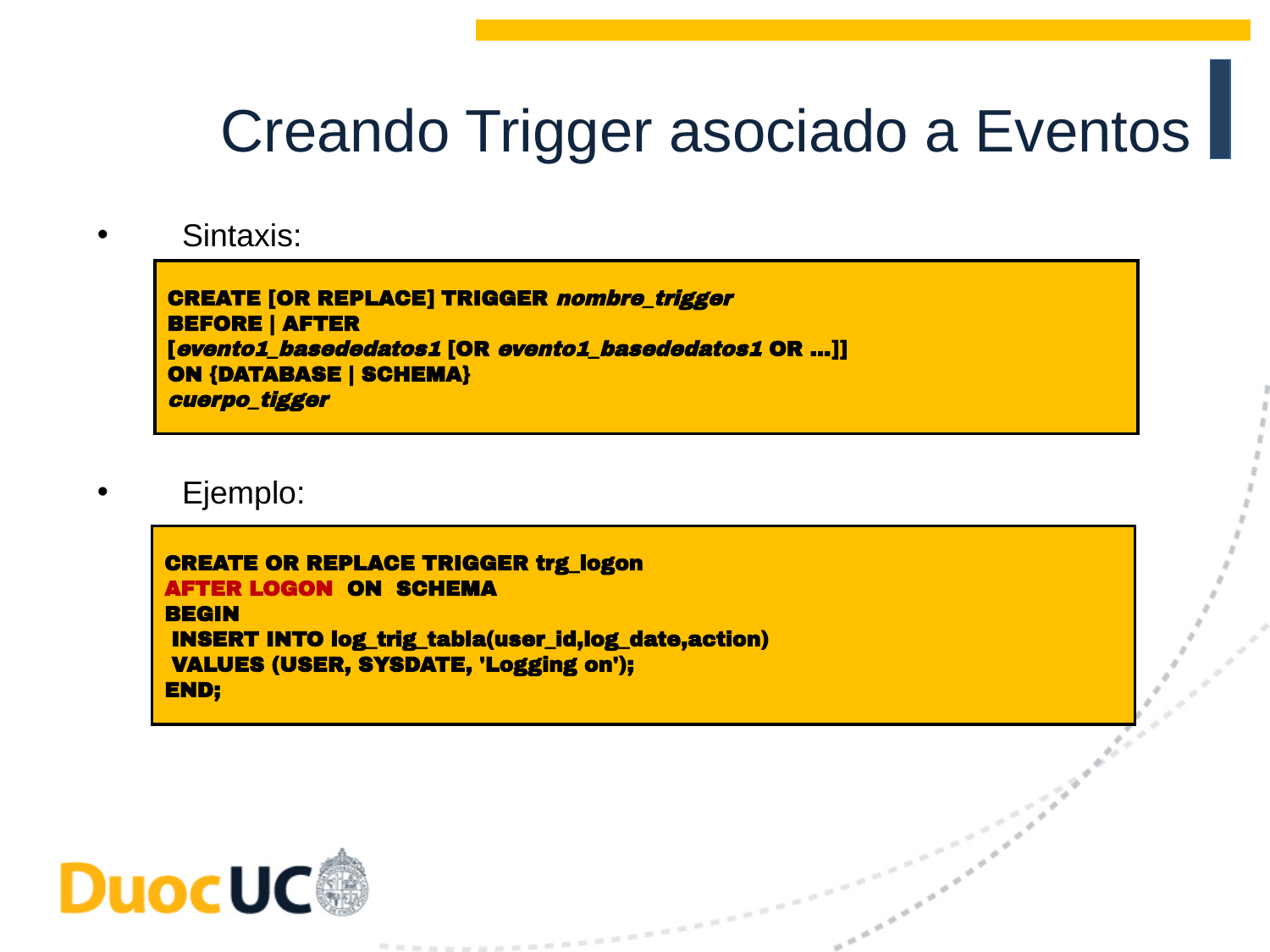

Creando Trigger asociado a Eventos
Sintaxis:

Ejemplo:

CREATE [OR REPLACE] TRIGGER nombre_trigger
BEFORE | AFTER
[evento1_basededatos1 [OR evento1_basededatos1 OR ...]]
ON {DATABASE | SCHEMA}
cuerpo_tigger

CREATE OR REPLACE TRIGGER trg_logon
AFTER LOGON  ON  SCHEMA
BEGIN
 INSERT INTO log_trig_tabla(user_id,log_date,action)
 VALUES (USER, SYSDATE, 'Logging on');
END;